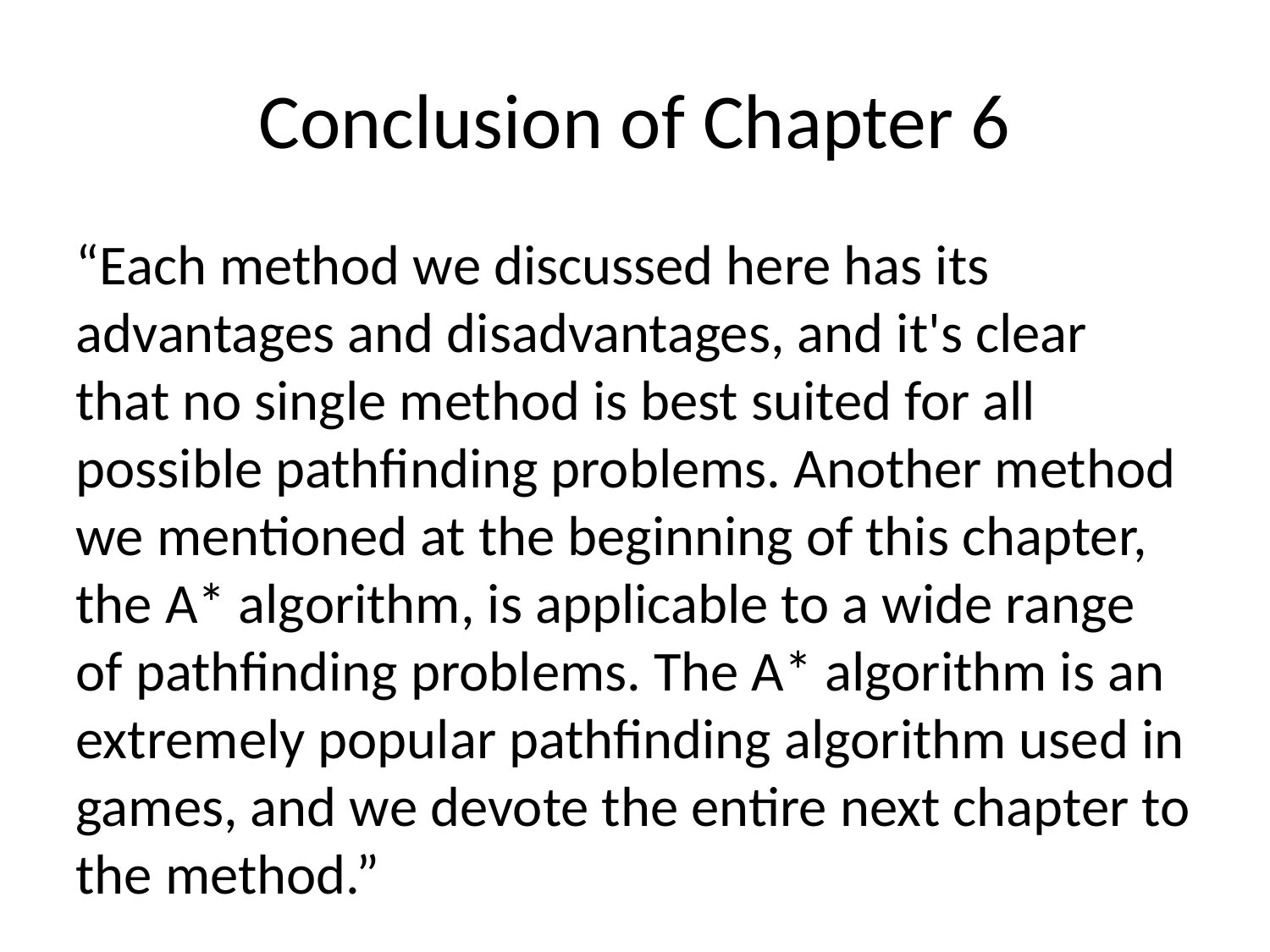

Conclusion of Chapter 6
“Each method we discussed here has its advantages and disadvantages, and it's clear that no single method is best suited for all possible pathfinding problems. Another method we mentioned at the beginning of this chapter, the A* algorithm, is applicable to a wide range of pathfinding problems. The A* algorithm is an extremely popular pathfinding algorithm used in games, and we devote the entire next chapter to the method.”